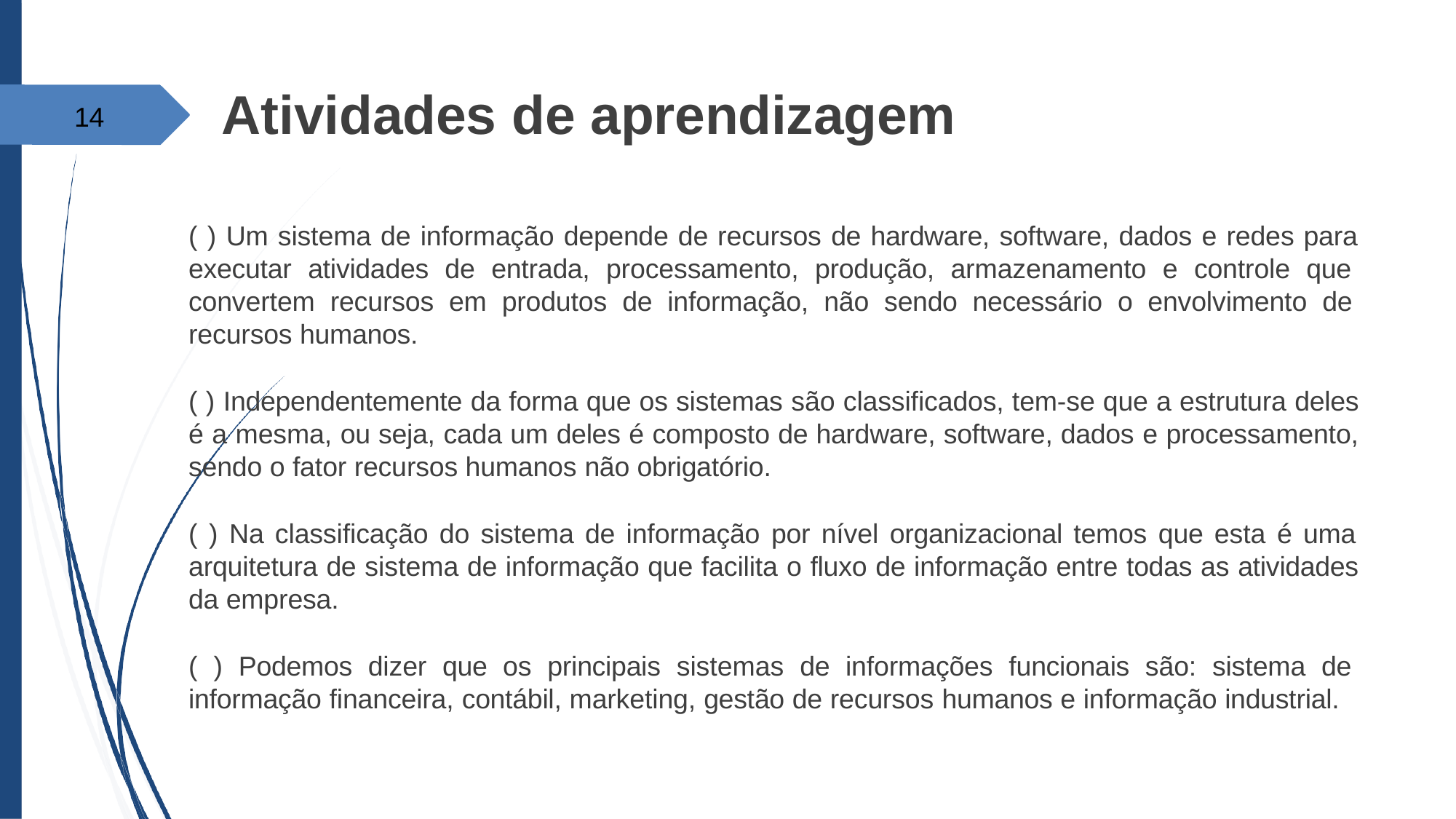

# Atividades de aprendizagem
14
( ) Um sistema de informação depende de recursos de hardware, software, dados e redes para  executar atividades de entrada, processamento, produção, armazenamento e controle que  convertem recursos em produtos de informação, não sendo necessário o envolvimento de  recursos humanos.

( ) Independentemente da forma que os sistemas são classificados, tem-se que a estrutura deles  é a mesma, ou seja, cada um deles é composto de hardware, software, dados e processamento,  sendo o fator recursos humanos não obrigatório.

( ) Na classificação do sistema de informação por nível organizacional temos que esta é uma  arquitetura de sistema de informação que facilita o fluxo de informação entre todas as atividades  da empresa.

( ) Podemos dizer que os principais sistemas de informações funcionais são: sistema de  informação financeira, contábil, marketing, gestão de recursos humanos e informação industrial.